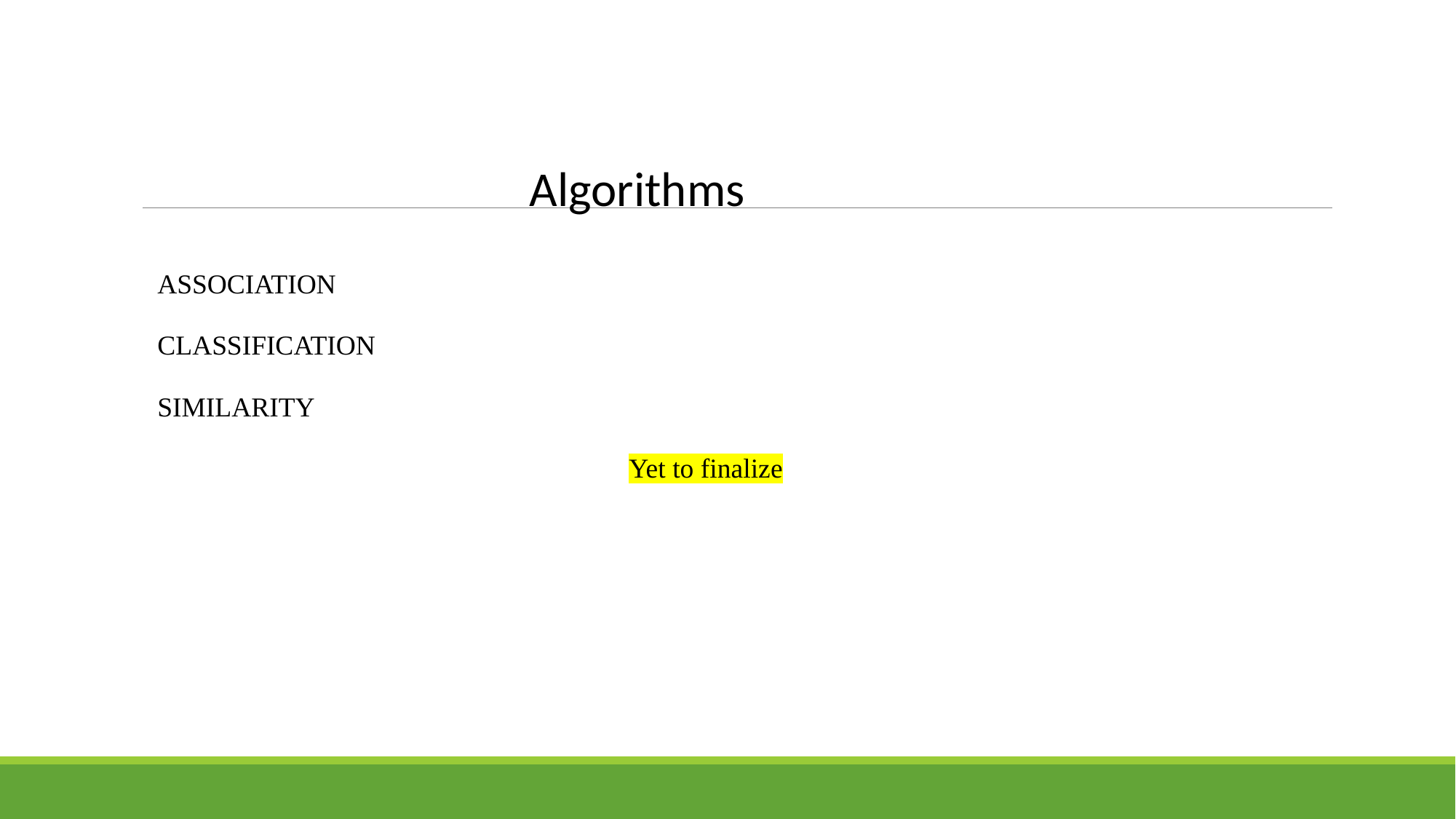

# Algorithms
ASSOCIATION
CLASSIFICATION
SIMILARITY
Yet to finalize